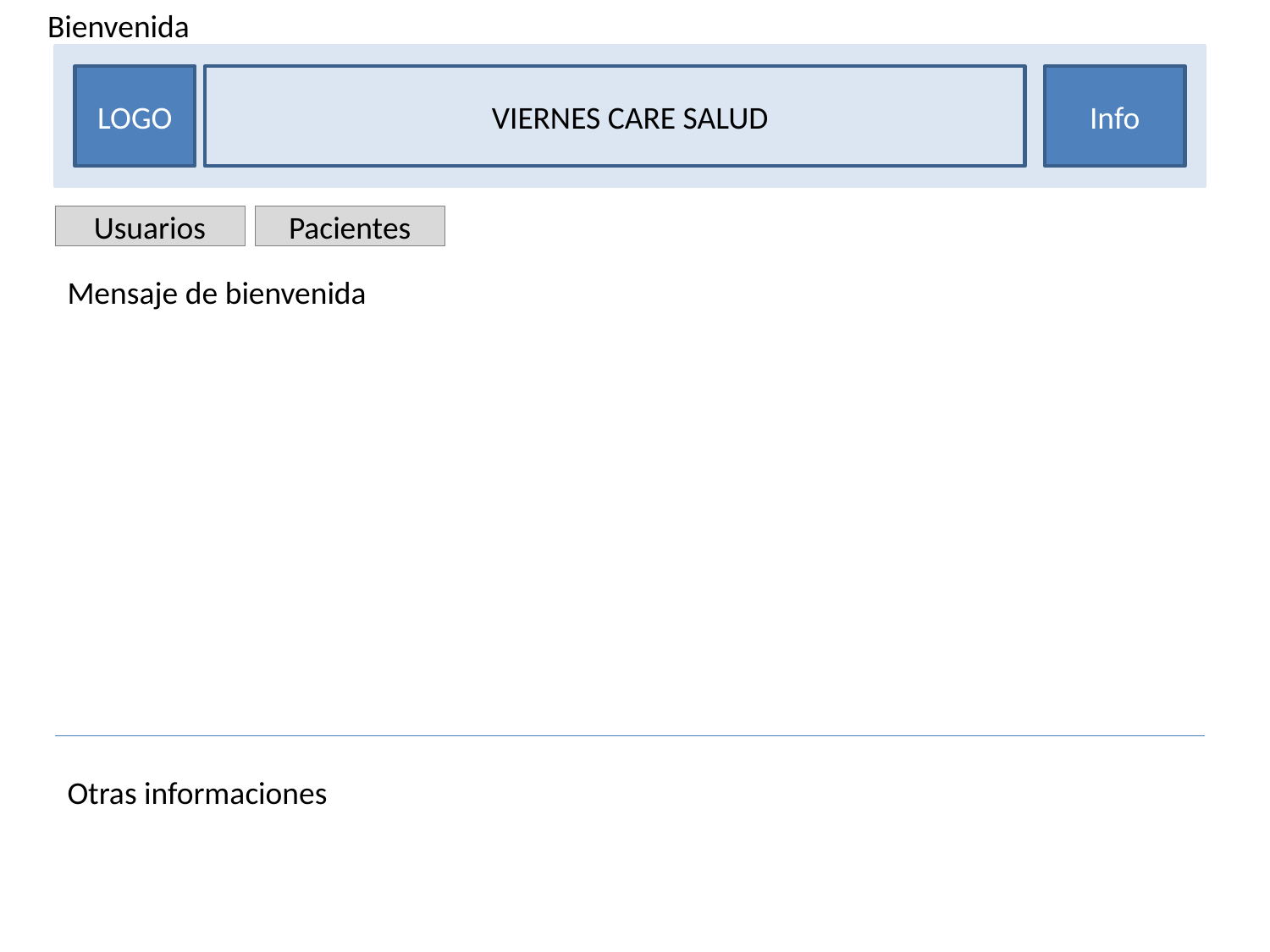

Bienvenida
VIERNES CARE SALUD
LOGO

Info
Usuarios
Pacientes
Mensaje de bienvenida
Otras informaciones